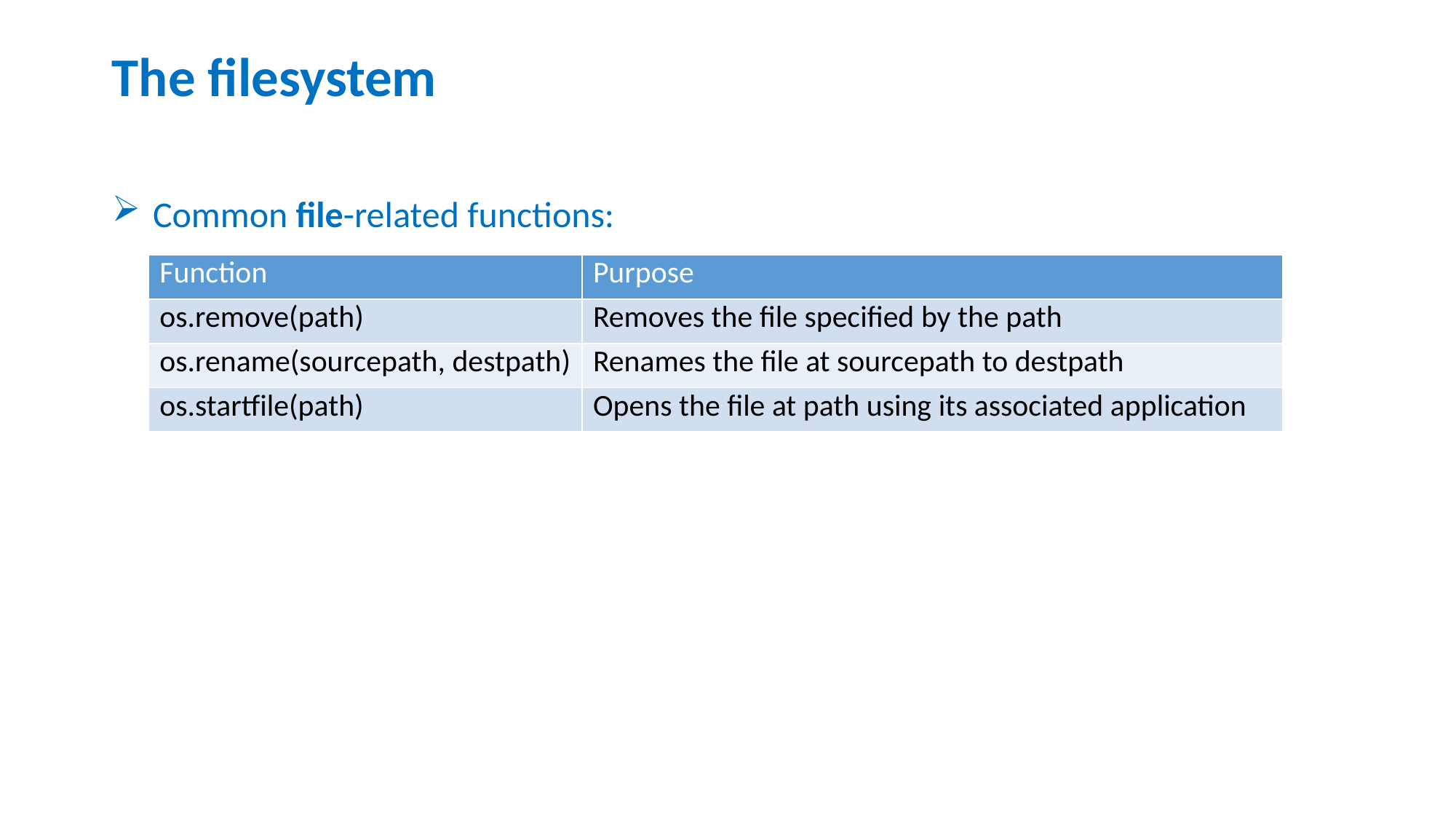

# The filesystem
Common file-related functions:

| Function | Purpose |
| --- | --- |
| os.remove(path) | Removes the file specified by the path |
| os.rename(sourcepath, destpath) | Renames the file at sourcepath to destpath |
| os.startfile(path) | Opens the file at path using its associated application |